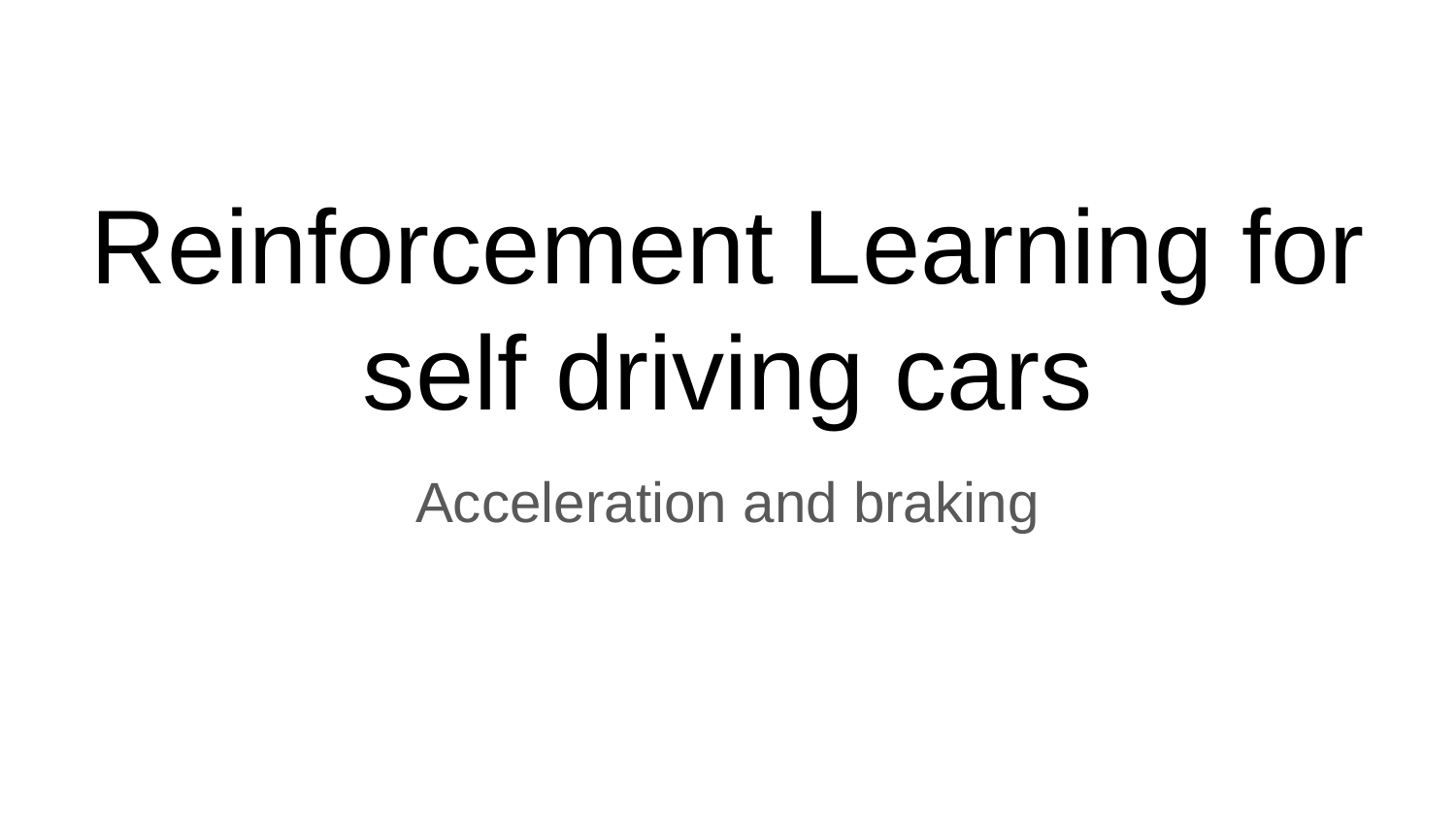

# Reinforcement Learning for self driving cars
Acceleration and braking